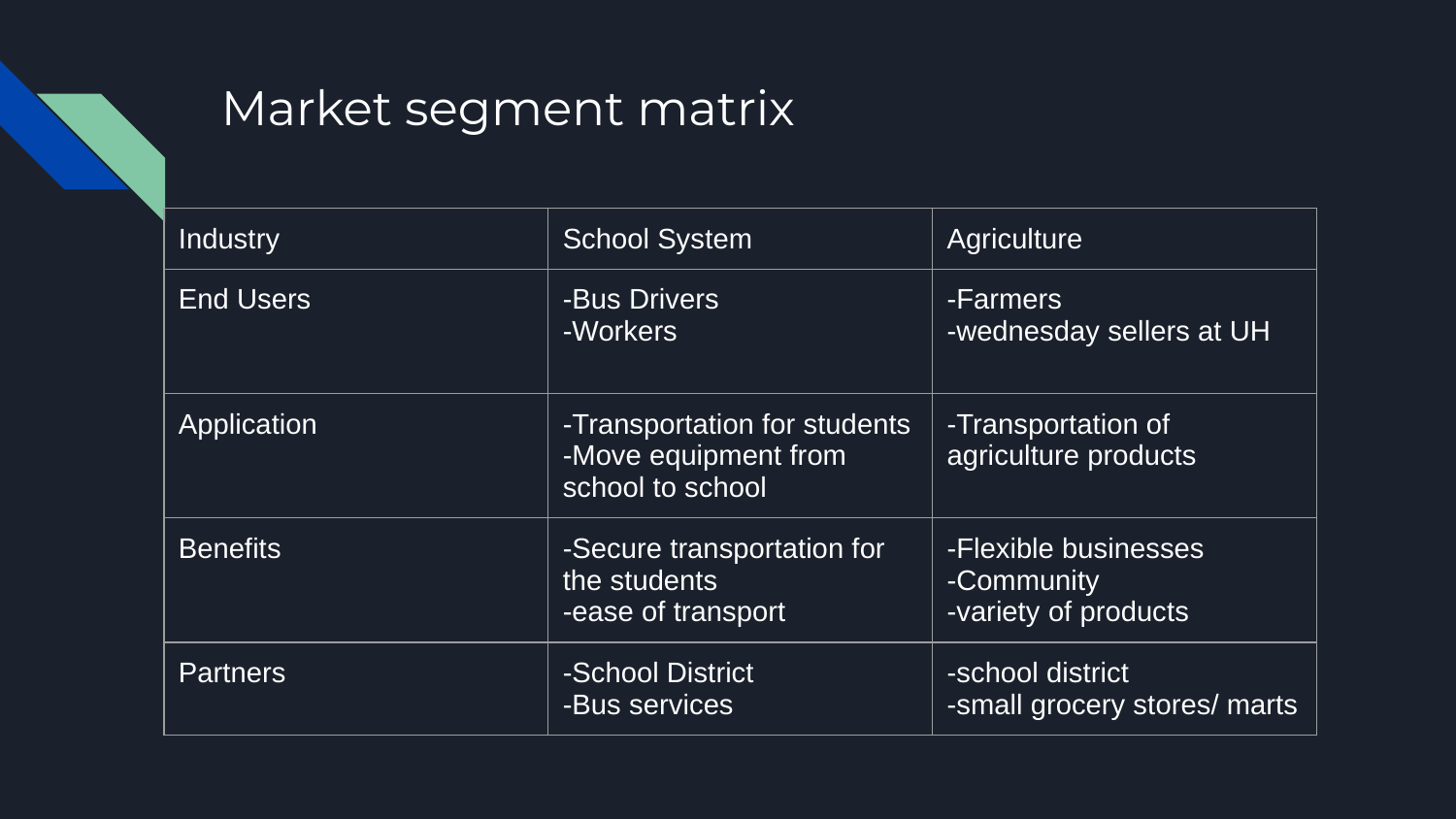

# Market segment matrix
| Industry | School System | Agriculture |
| --- | --- | --- |
| End Users | -Bus Drivers -Workers | -Farmers -wednesday sellers at UH |
| Application | -Transportation for students -Move equipment from school to school | -Transportation of agriculture products |
| Benefits | -Secure transportation for the students -ease of transport | -Flexible businesses -Community -variety of products |
| Partners | -School District -Bus services | -school district -small grocery stores/ marts |